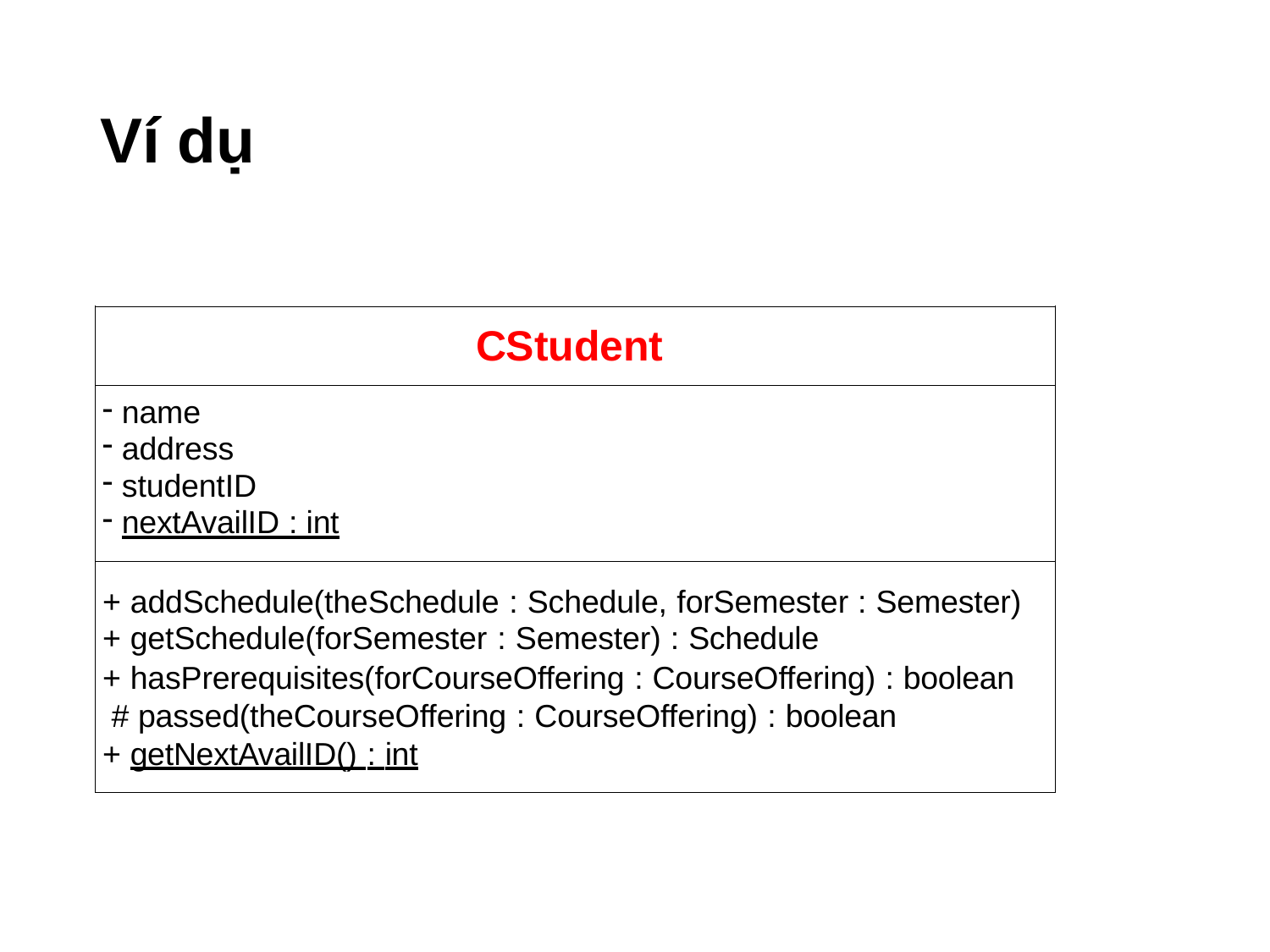

# Ví dụ
| CStudent |
| --- |
| name address studentID nextAvailID : int |
| + addSchedule(theSchedule : Schedule, forSemester : Semester) + getSchedule(forSemester : Semester) : Schedule + hasPrerequisites(forCourseOffering : CourseOffering) : boolean # passed(theCourseOffering : CourseOffering) : boolean + getNextAvailID() : int |